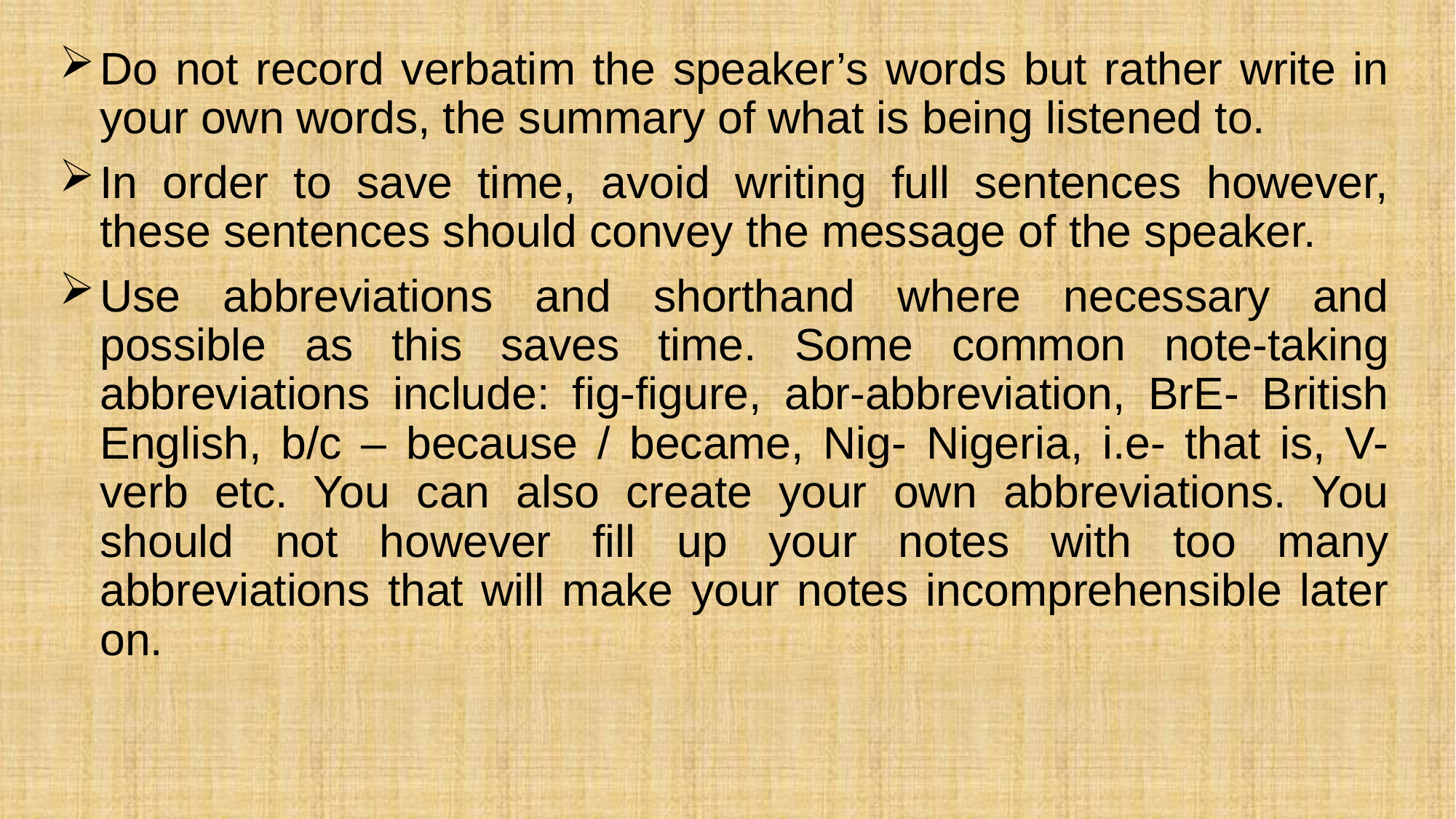

Do not record verbatim the speaker’s words but rather write in your own words, the summary of what is being listened to.
In order to save time, avoid writing full sentences however, these sentences should convey the message of the speaker.
Use abbreviations and shorthand where necessary and possible as this saves time. Some common note-taking abbreviations include: fig-figure, abr-abbreviation, BrE- British English, b/c – because / became, Nig- Nigeria, i.e- that is, V- verb etc. You can also create your own abbreviations. You should not however fill up your notes with too many abbreviations that will make your notes incomprehensible later on.